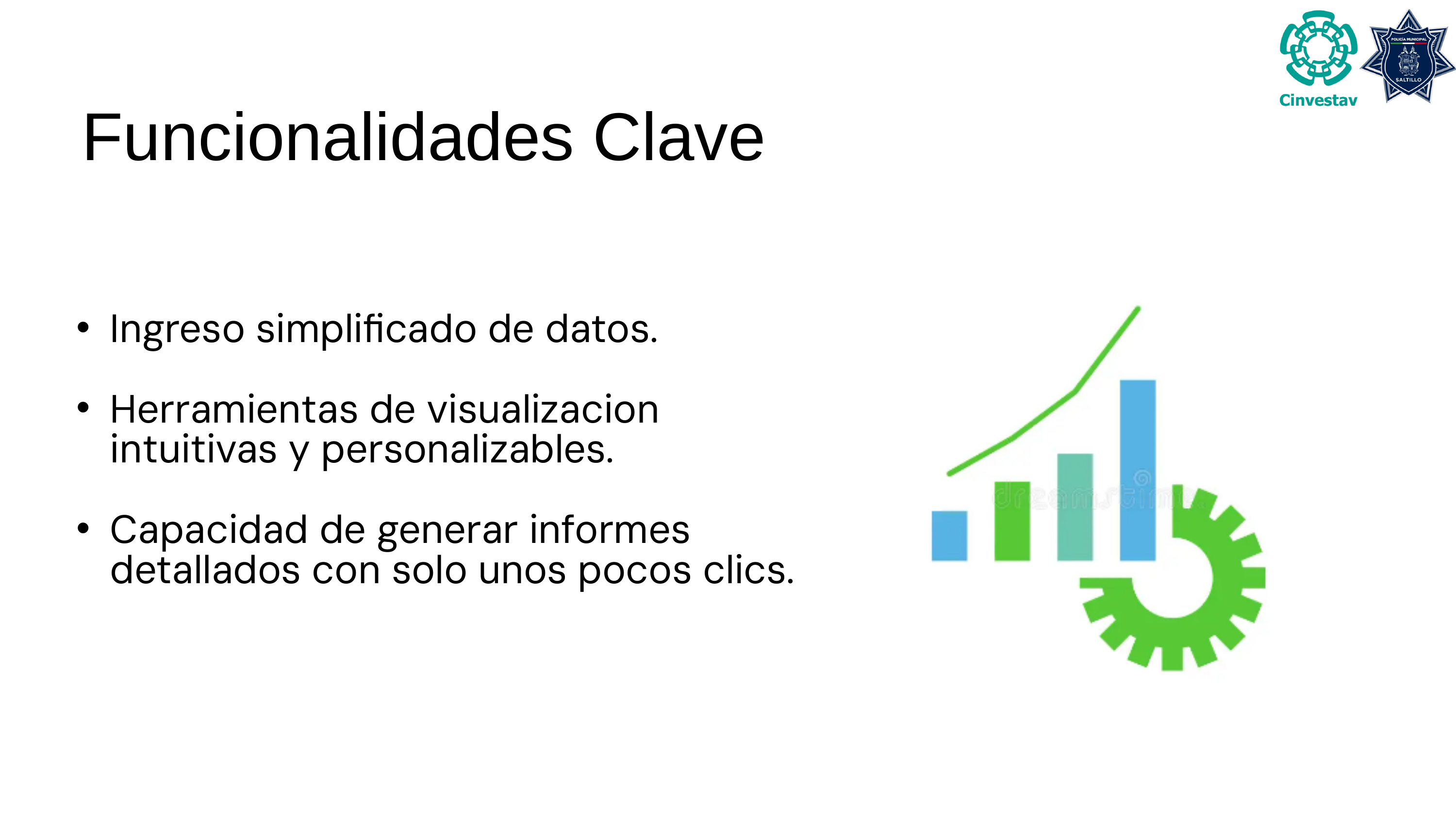

Funcionalidades Clave

Ingreso simplificado de datos.

Herramientas de visualizacion intuitivas y personalizables.

Capacidad de generar informes detallados con solo unos pocos clics.